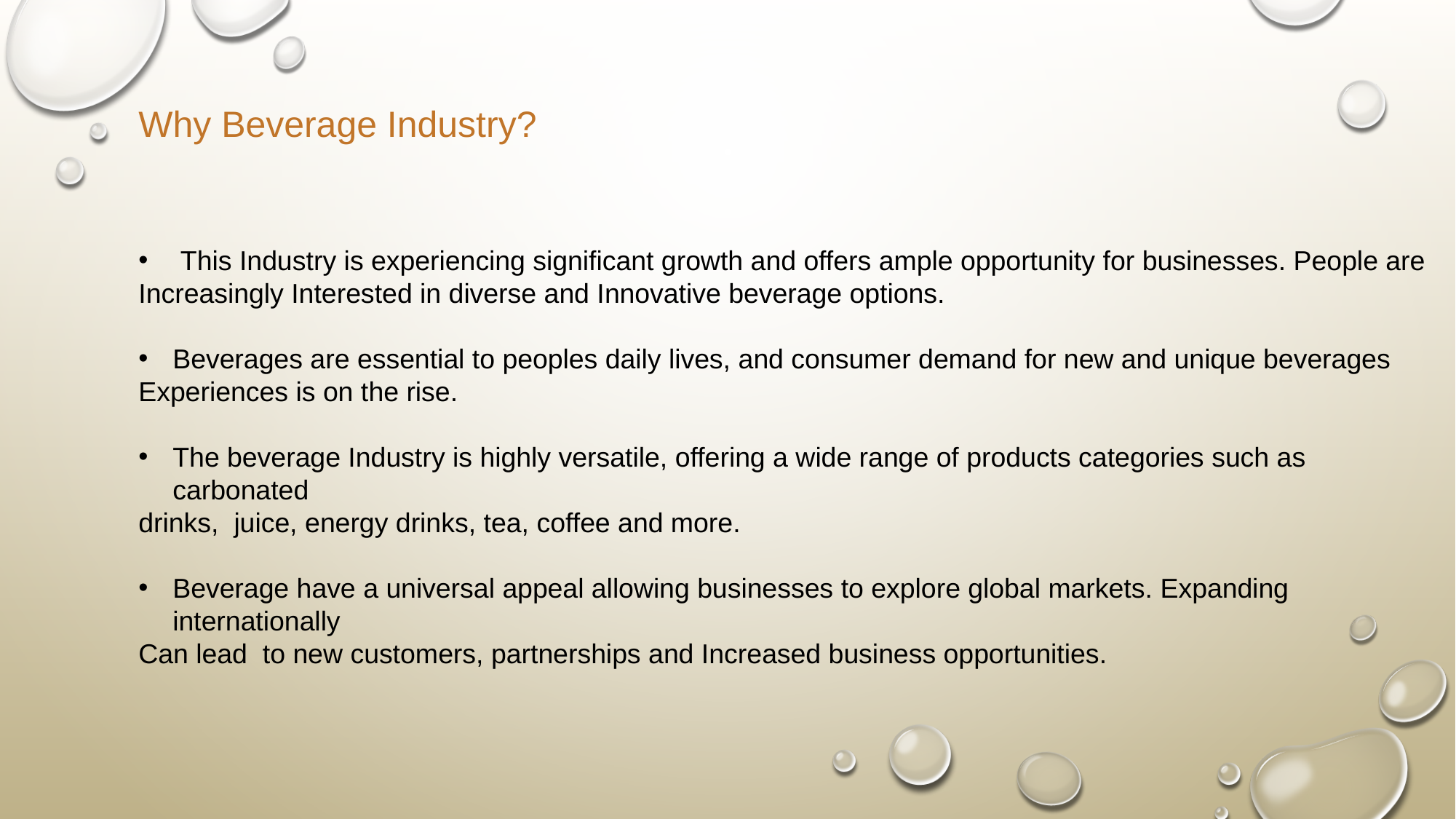

Why Beverage Industry?

 This Industry is experiencing significant growth and offers ample opportunity for businesses. People are
Increasingly Interested in diverse and Innovative beverage options.

Beverages are essential to peoples daily lives, and consumer demand for new and unique beverages
Experiences is on the rise.

The beverage Industry is highly versatile, offering a wide range of products categories such as carbonated
drinks,  juice, energy drinks, tea, coffee and more.

Beverage have a universal appeal allowing businesses to explore global markets. Expanding internationally
Can lead  to new customers, partnerships and Increased business opportunities.